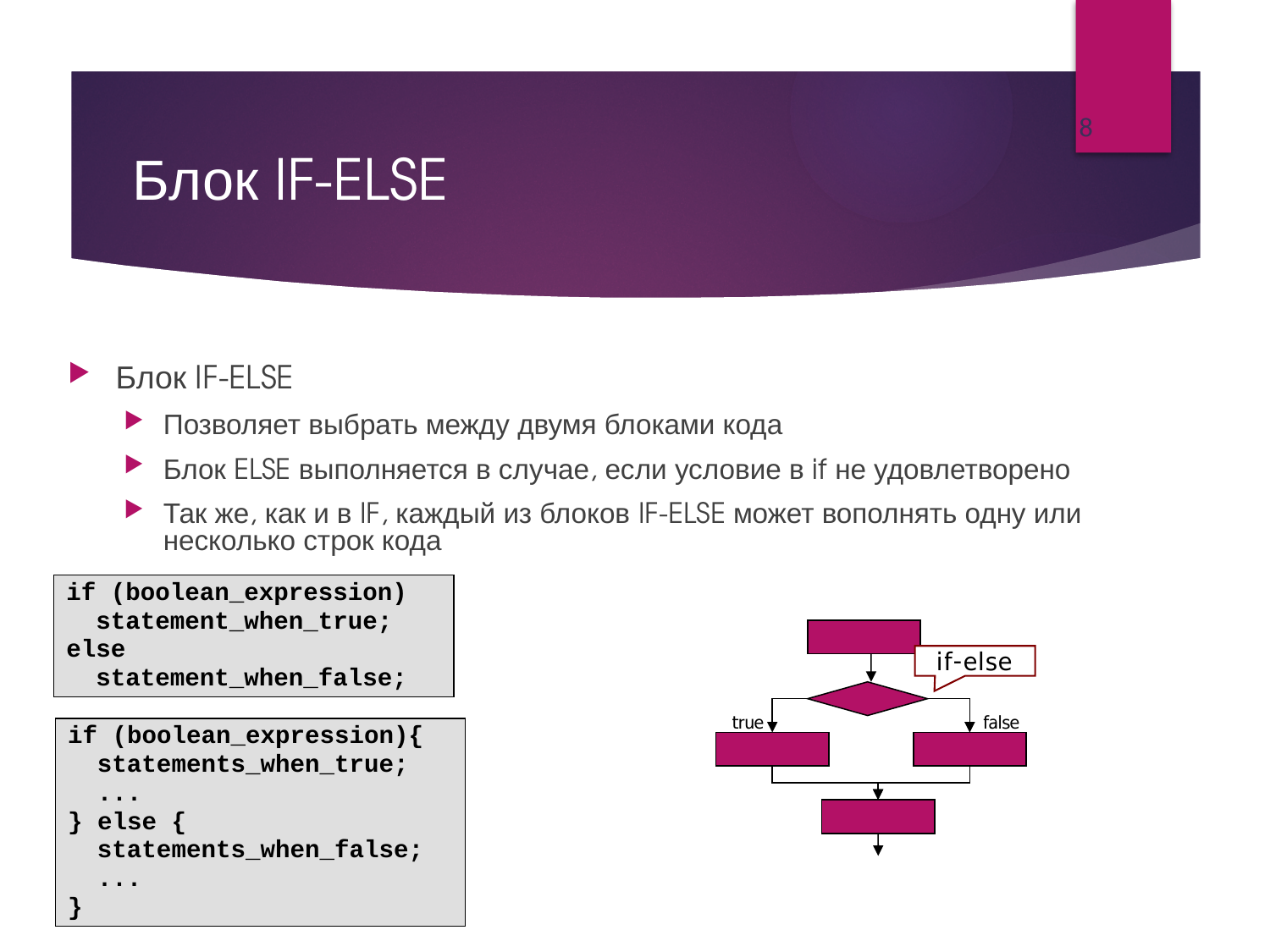

8
# Блок IF-ELSE

Блок IF-ELSE
Позволяет выбрать между двумя блоками кода
Блок ELSE выполняется в случае, если условие в if не удовлетворено
Так же, как и в IF, каждый из блоков IF-ELSE может вополнять одну или несколько строк кода
if (boolean_expression)
  statement_when_true;
else
  statement_when_false;

true
false

if-else
if (boolean_expression){
  statements_when_true;
  ...
} else {
  statements_when_false;
  ...
}